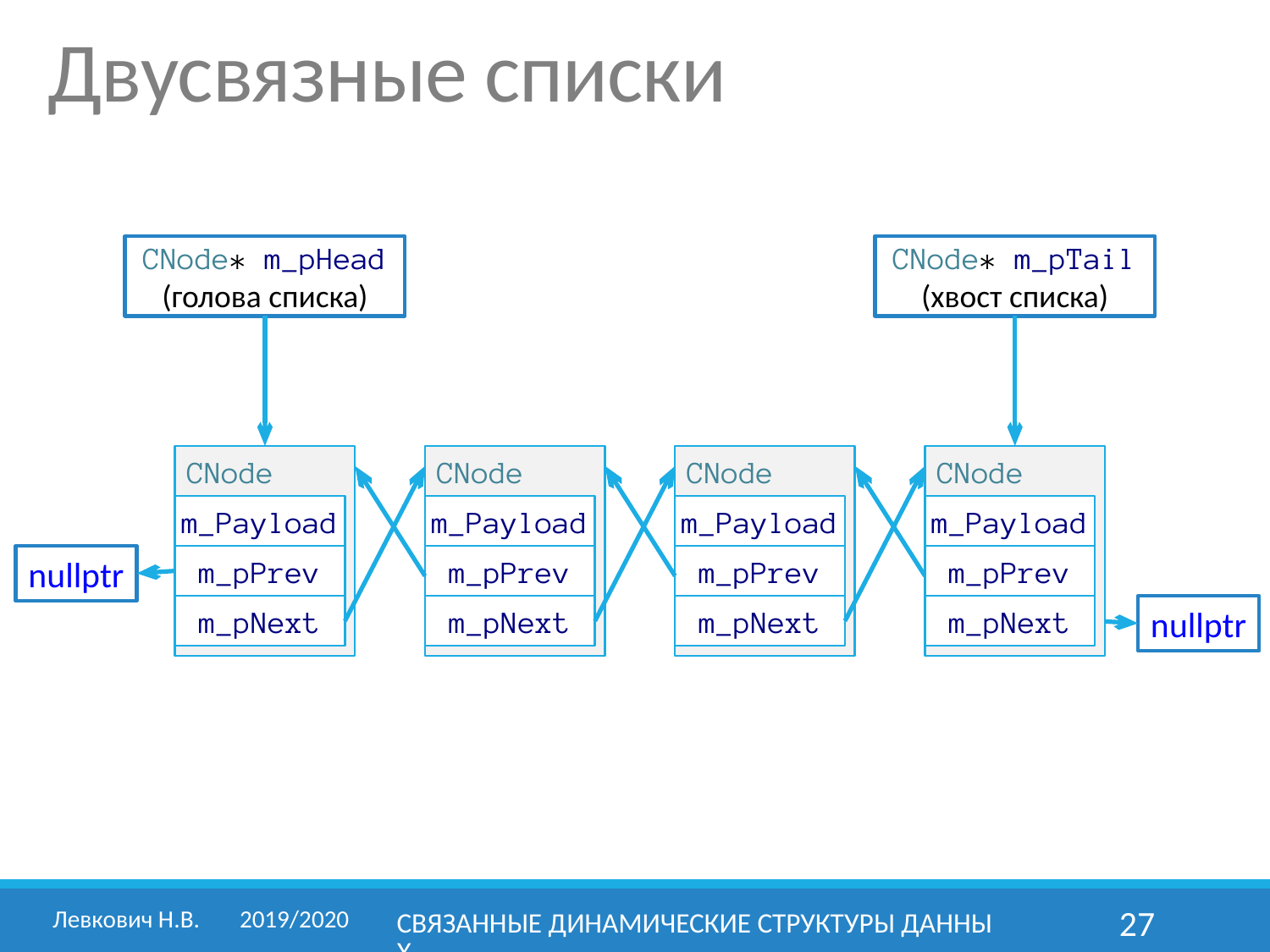

Двусвязные списки
CNode* m_pHead
(голова списка)
CNode* m_pTail
(хвост списка)
CNode
m_Payload
m_pPrev
m_pNext
CNode
m_Payload
m_pPrev
m_pNext
CNode
m_Payload
m_pPrev
m_pNext
CNode
m_Payload
m_pPrev
m_pNext
nullptr
nullptr
Левкович Н.В. 	2019/2020
Связанные динамические структуры данных
27